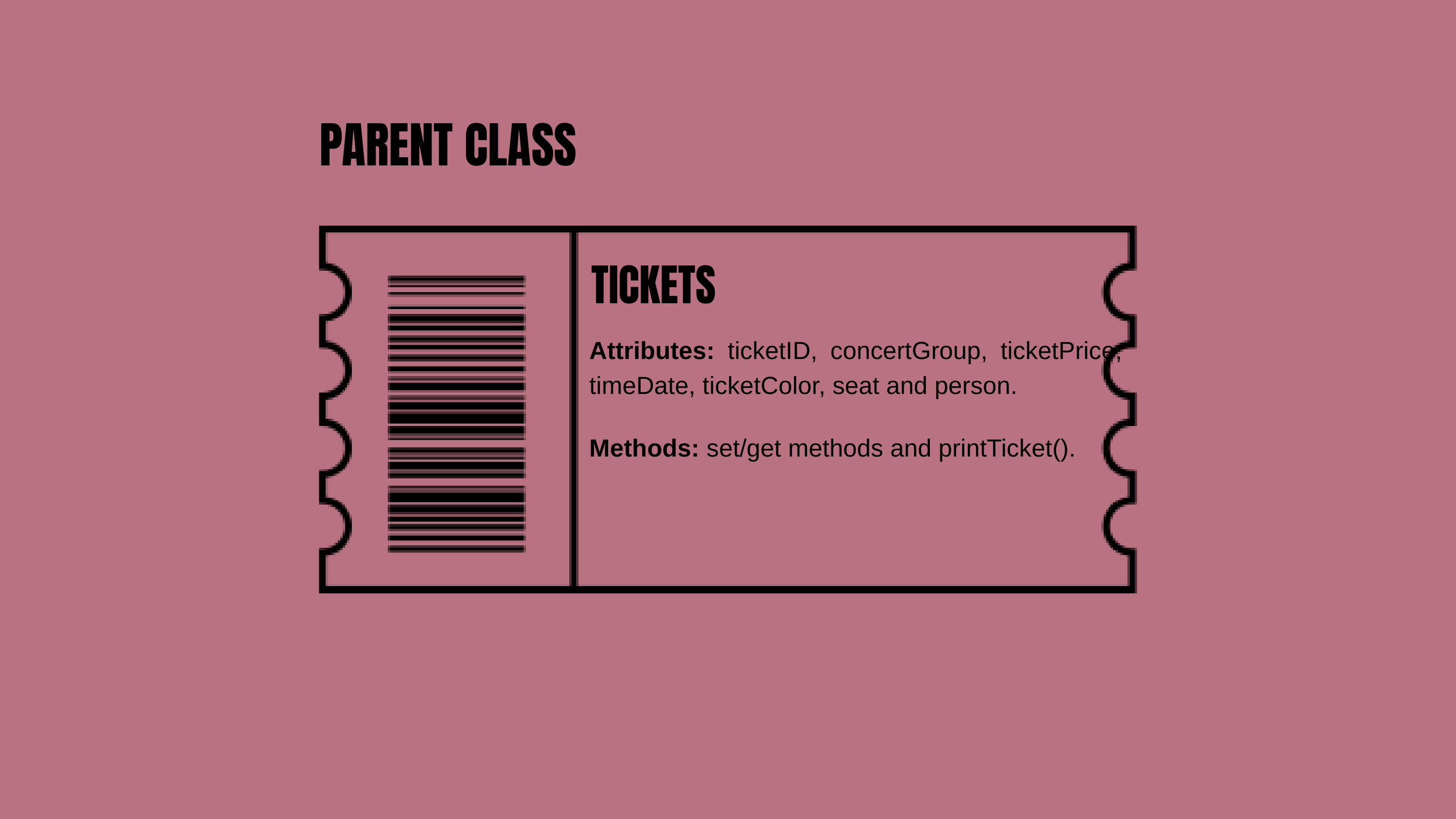

PARENT CLASS

TICKETS
Attributes: ticketID, concertGroup, ticketPrice, timeDate, ticketColor, seat and person.

Methods: set/get methods and printTicket().